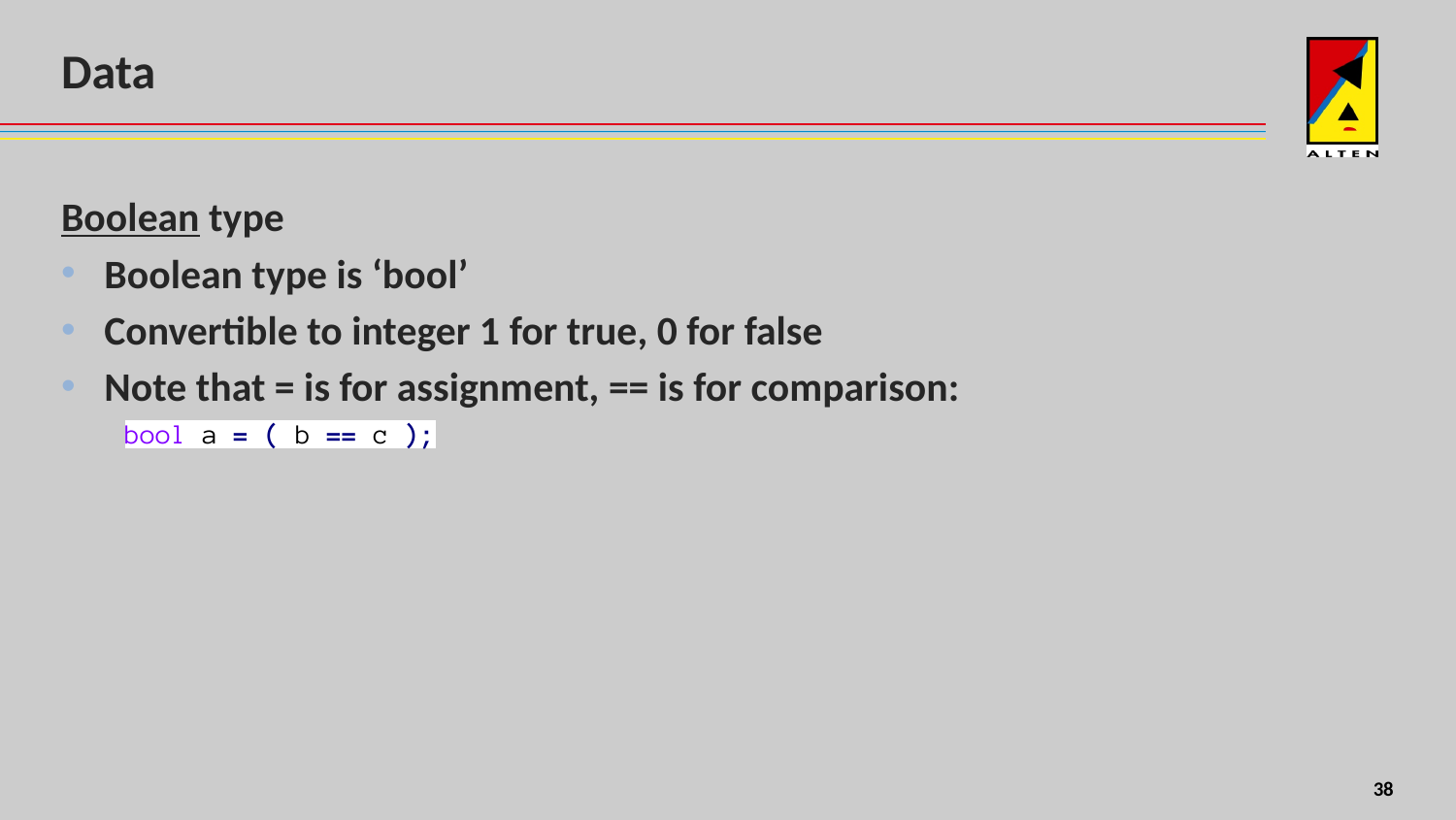

# Data
Boolean type
Boolean type is ‘bool’
Convertible to integer 1 for true, 0 for false
Note that = is for assignment, == is for comparison:
bool a = ( b == c );
38